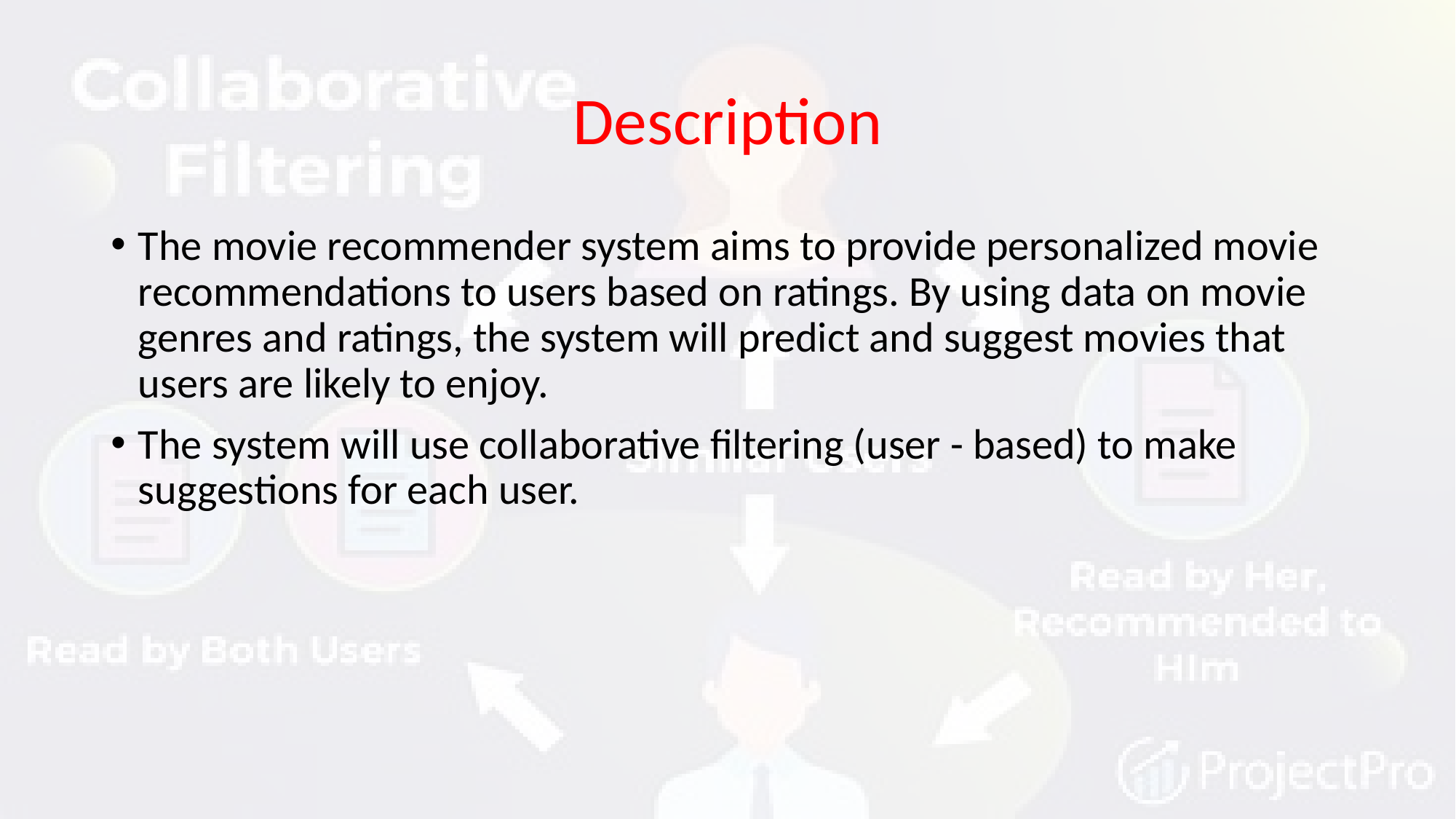

# Description
The movie recommender system aims to provide personalized movie recommendations to users based on ratings. By using data on movie genres and ratings, the system will predict and suggest movies that users are likely to enjoy.
The system will use collaborative filtering (user - based) to make suggestions for each user.